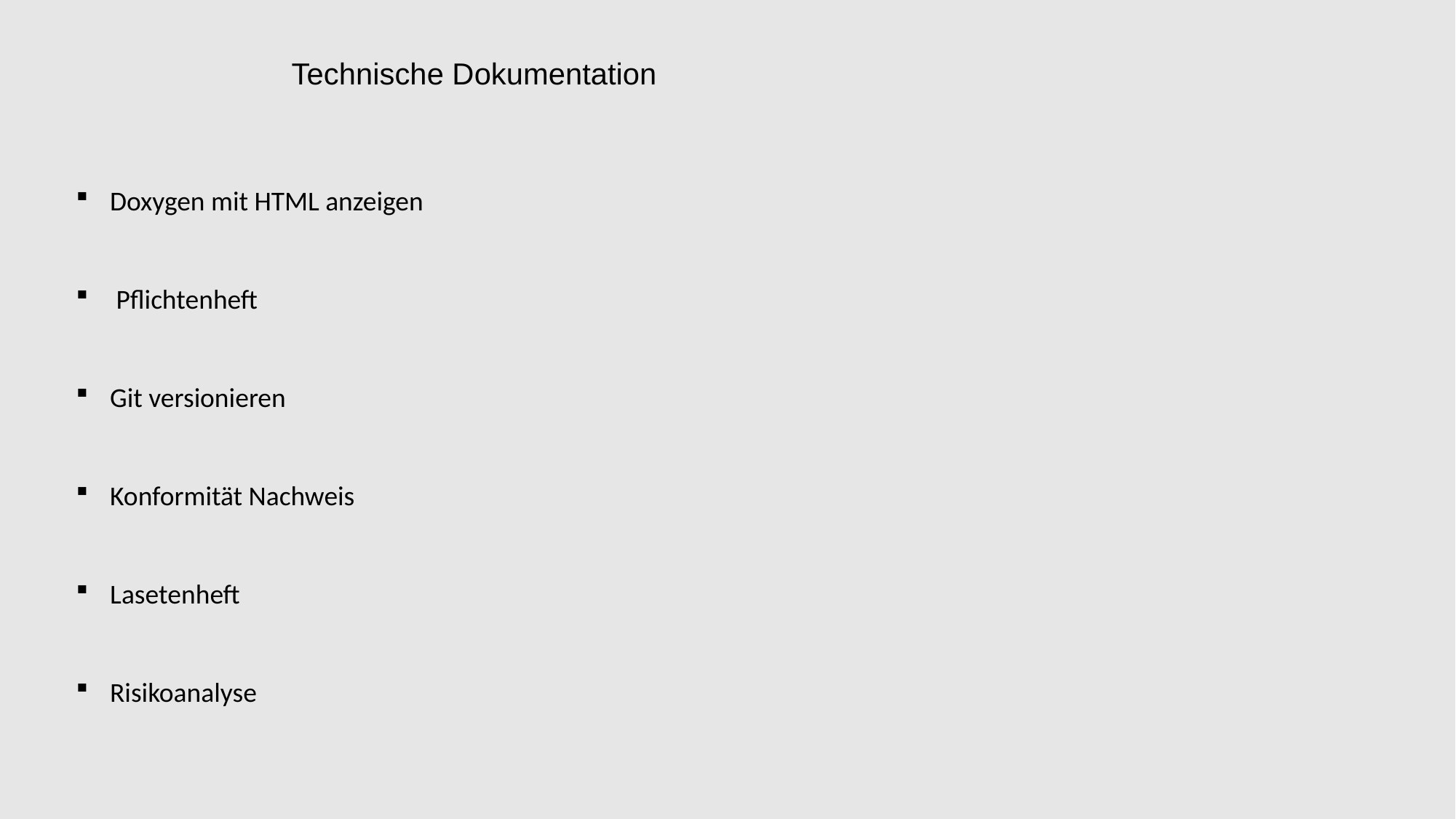

# Technische Dokumentation
Doxygen mit HTML anzeigen

 Pflichtenheft

Git versionieren

Konformität Nachweis

Lasetenheft

Risikoanalyse